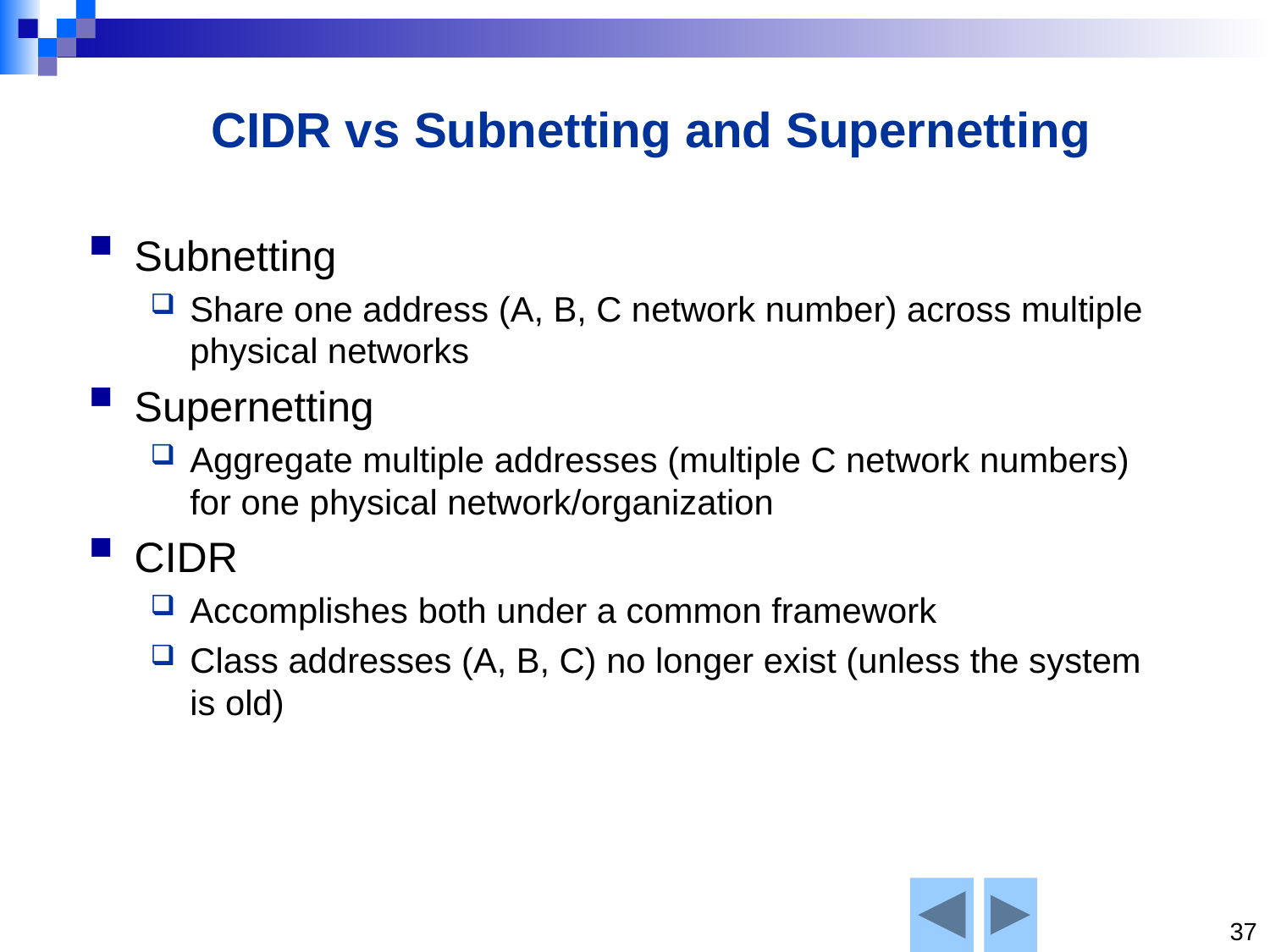

# CIDR vs Subnetting and Supernetting
Subnetting
Share one address (A, B, C network number) across multiple physical networks
Supernetting
Aggregate multiple addresses (multiple C network numbers) for one physical network/organization
CIDR
Accomplishes both under a common framework
Class addresses (A, B, C) no longer exist (unless the system is old)
37